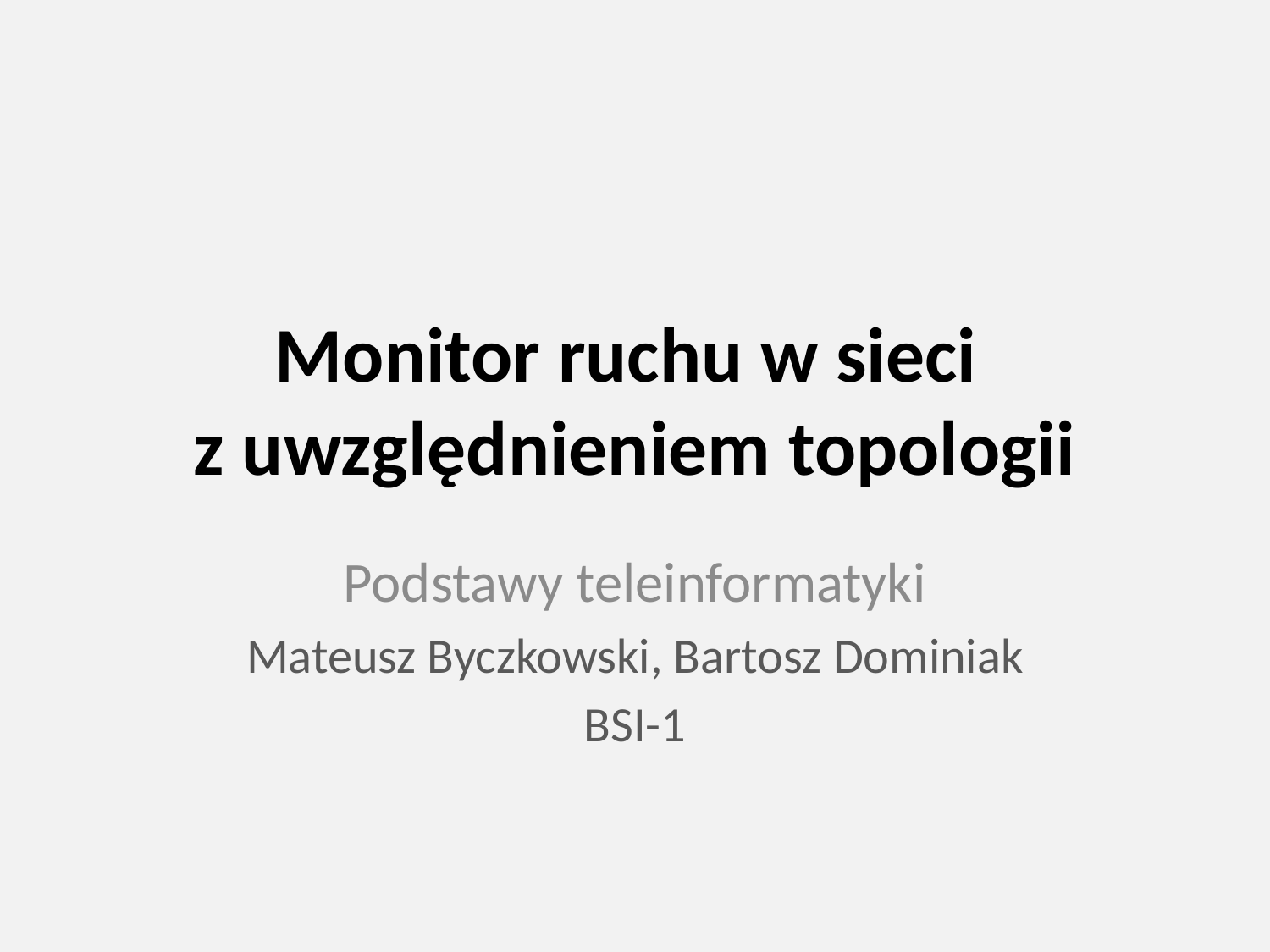

# Monitor ruchu w sieci z uwzględnieniem topologii
Podstawy teleinformatyki
Mateusz Byczkowski, Bartosz Dominiak
BSI-1